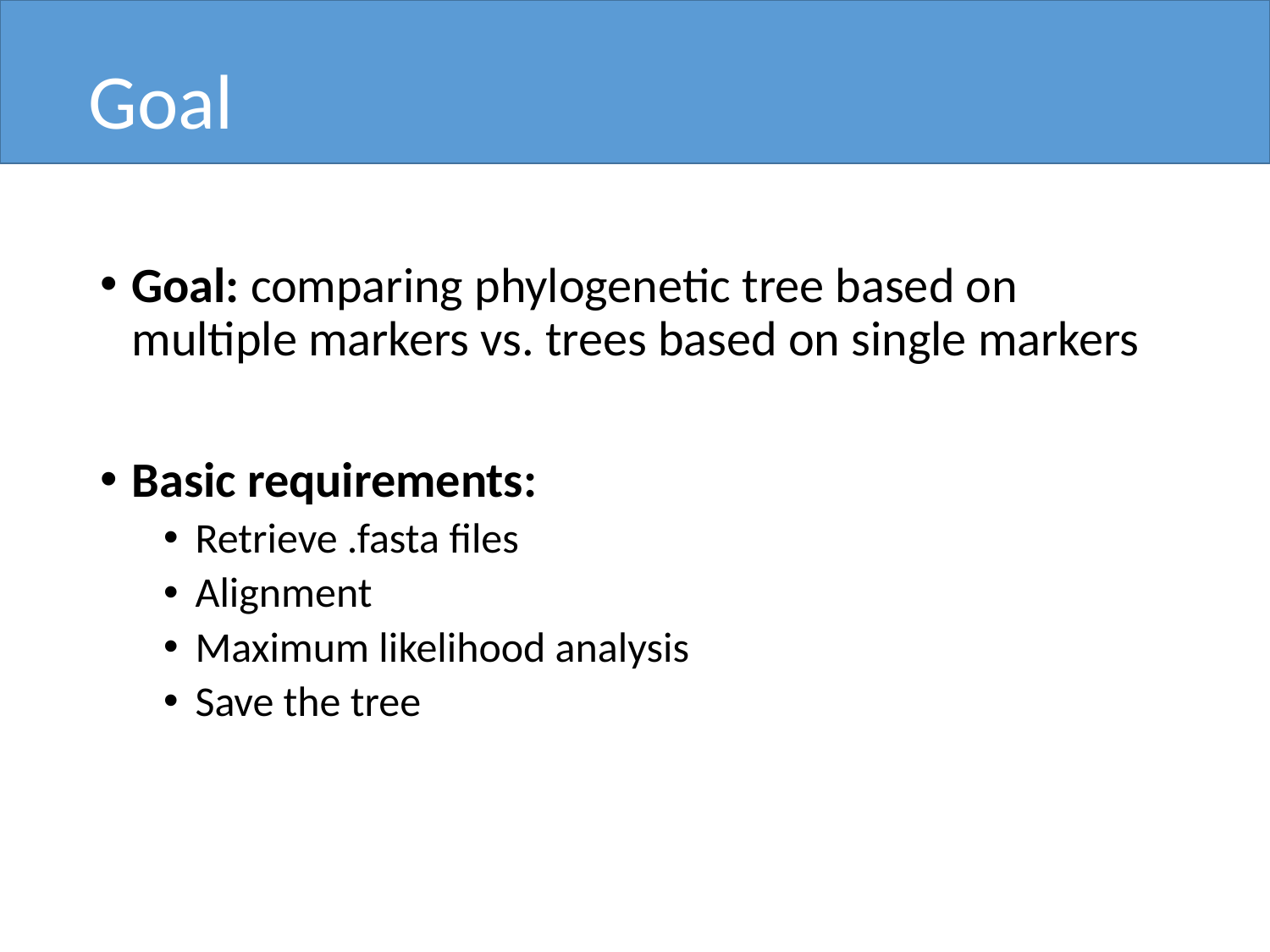

# Goal
Goal: comparing phylogenetic tree based on multiple markers vs. trees based on single markers

Basic requirements:
Retrieve .fasta files
Alignment
Maximum likelihood analysis
Save the tree